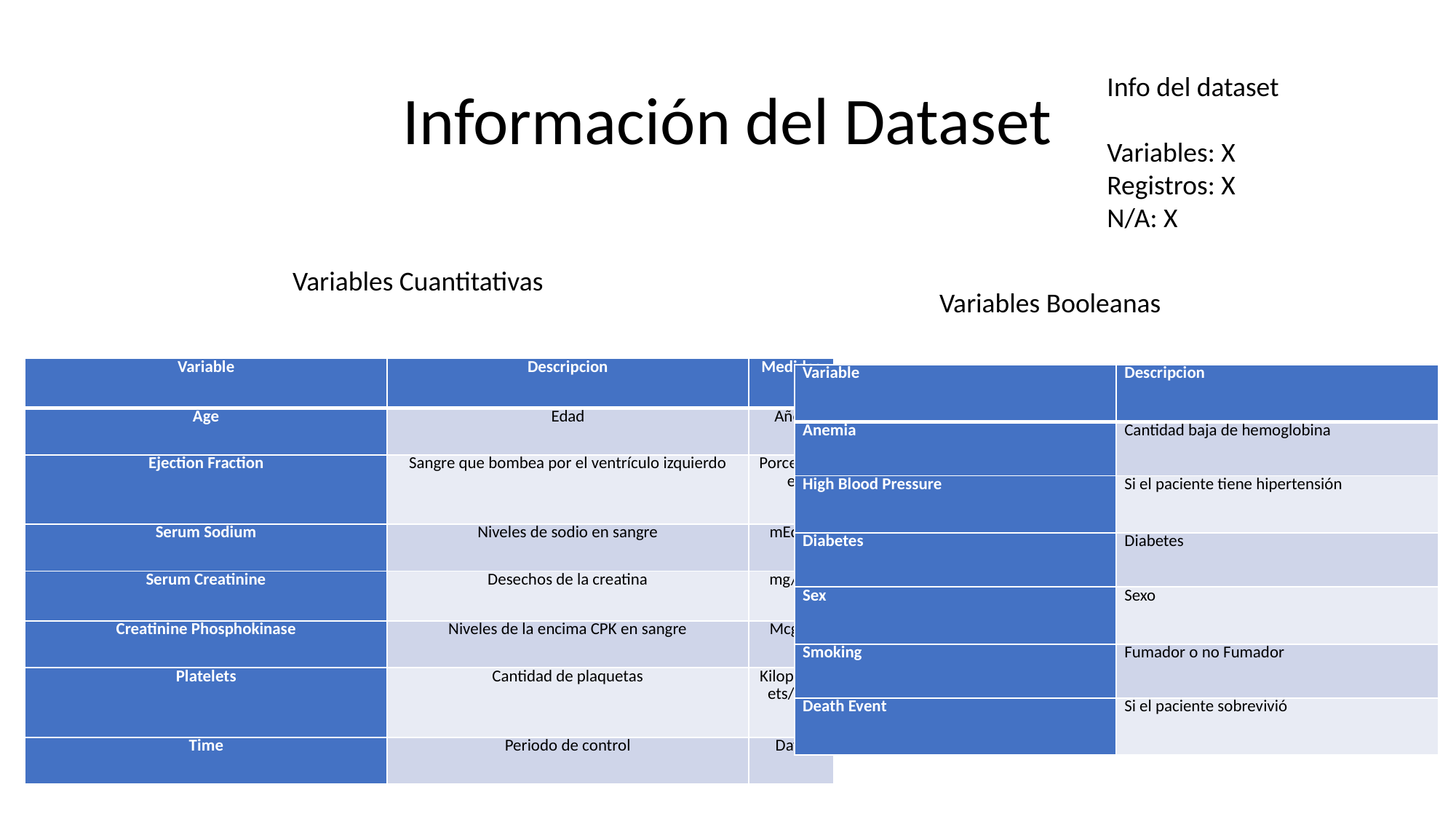

# Información del Dataset
Info del dataset

Variables: X
Registros: X
N/A: X
Variables Cuantitativas
Variables Booleanas
| Variable | Descripcion | Medidas |
| --- | --- | --- |
| Age | Edad | Años |
| Ejection Fraction | Sangre que bombea por el ventrículo izquierdo | Porcentaje |
| Serum Sodium | Niveles de sodio en sangre | mEq/L |
| Serum Creatinine | Desechos de la creatina | mg/dL |
| Creatinine Phosphokinase | Niveles de la encima CPK en sangre | Mcg/L |
| Platelets | Cantidad de plaquetas | Kiloplatelets/mL |
| Time | Periodo de control | Days |
| Variable | Descripcion |
| --- | --- |
| Anemia | Cantidad baja de hemoglobina |
| High Blood Pressure | Si el paciente tiene hipertensión |
| Diabetes | Diabetes |
| Sex | Sexo |
| Smoking | Fumador o no Fumador |
| Death Event | Si el paciente sobrevivió |